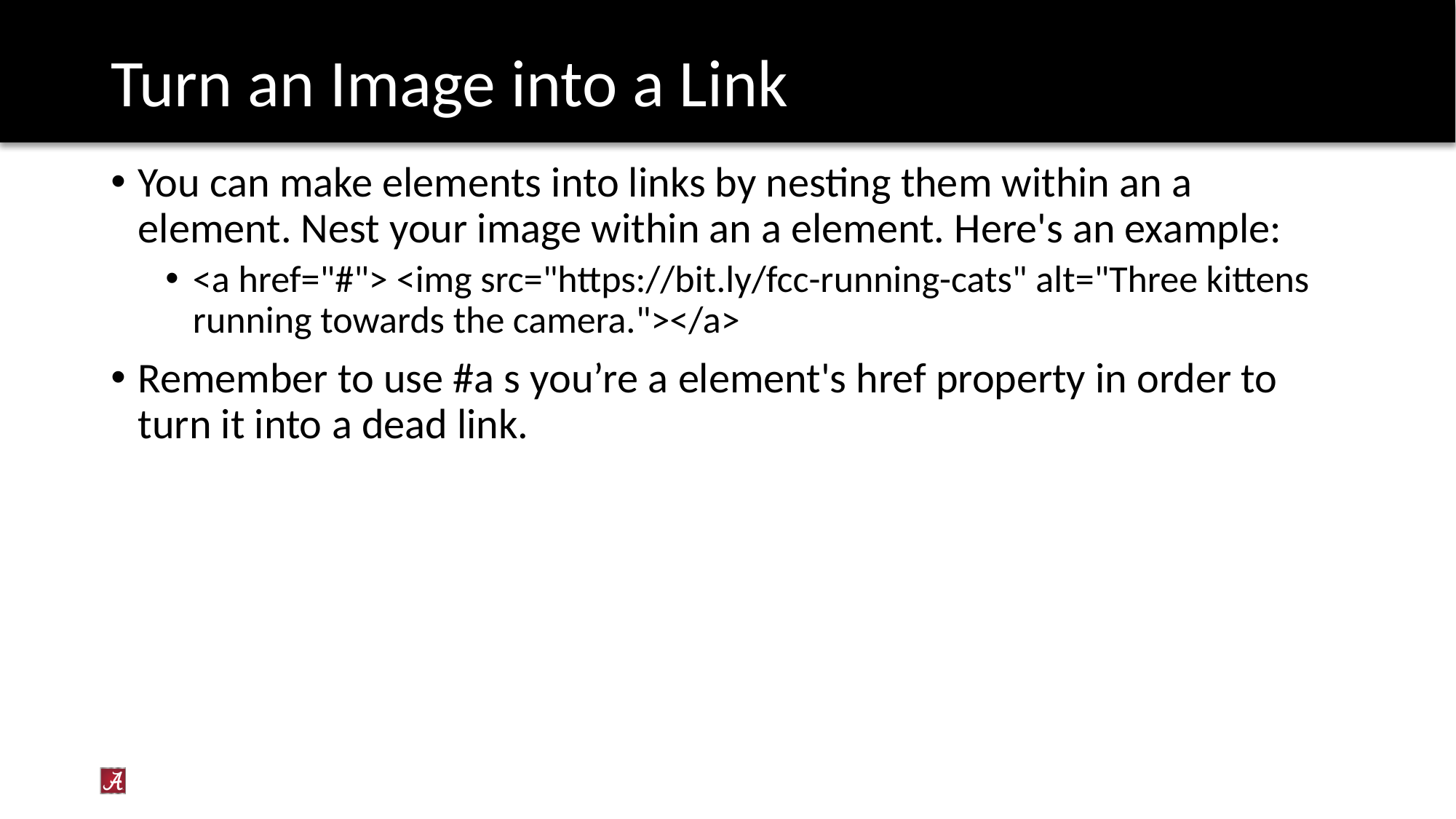

# Turn an Image into a Link
You can make elements into links by nesting them within an a element. Nest your image within an a element. Here's an example:
<a href="#"> <img src="https://bit.ly/fcc-running-cats" alt="Three kittens running towards the camera."></a>
Remember to use #a s you’re a element's href property in order to turn it into a dead link.